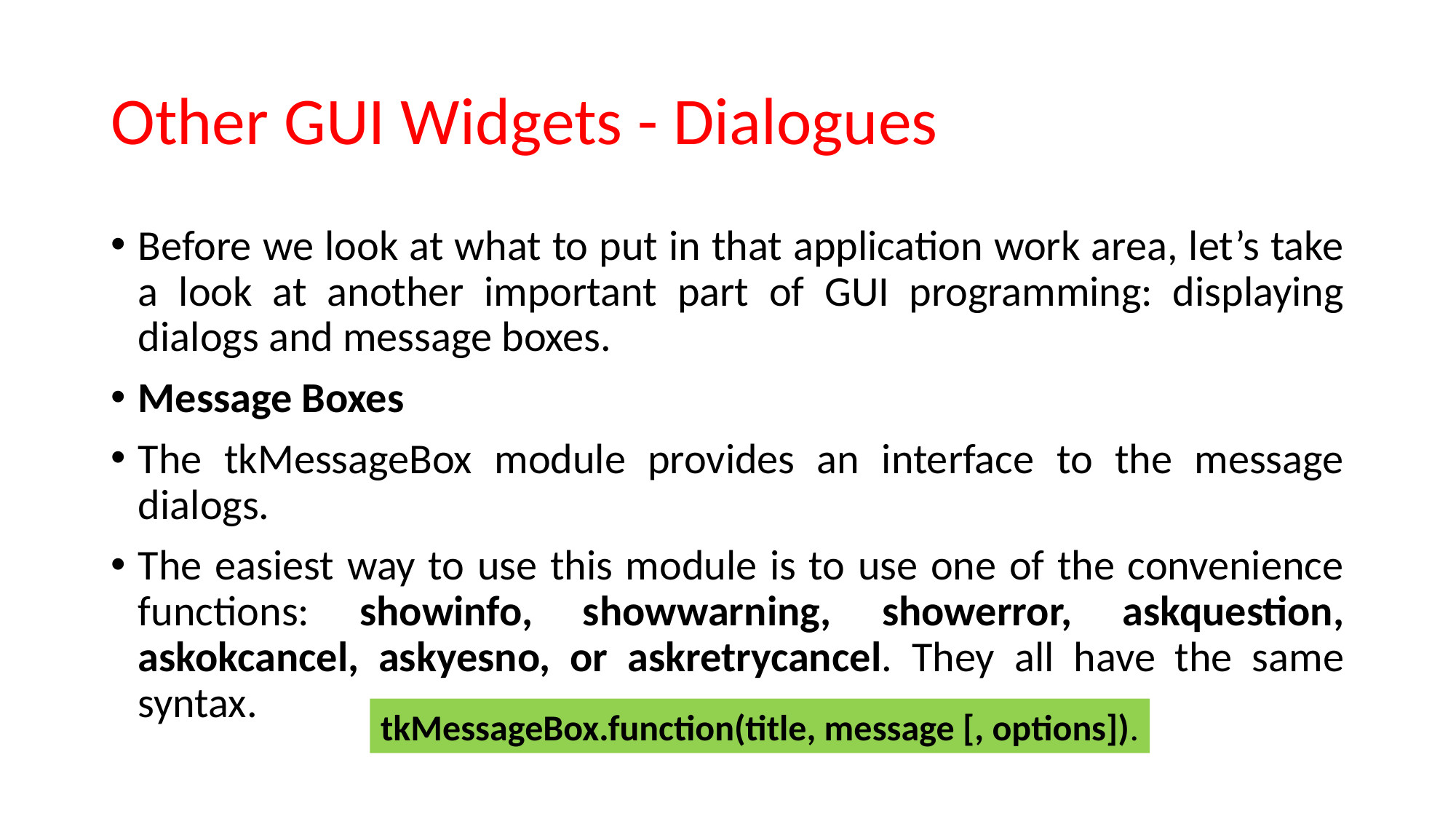

# Other GUI Widgets - Dialogues
Before we look at what to put in that application work area, let’s take a look at another important part of GUI programming: displaying dialogs and message boxes.
Message Boxes
The tkMessageBox module provides an interface to the message dialogs.
The easiest way to use this module is to use one of the convenience functions: showinfo, showwarning, showerror, askquestion, askokcancel, askyesno, or askretrycancel. They all have the same syntax.
tkMessageBox.function(title, message [, options]).